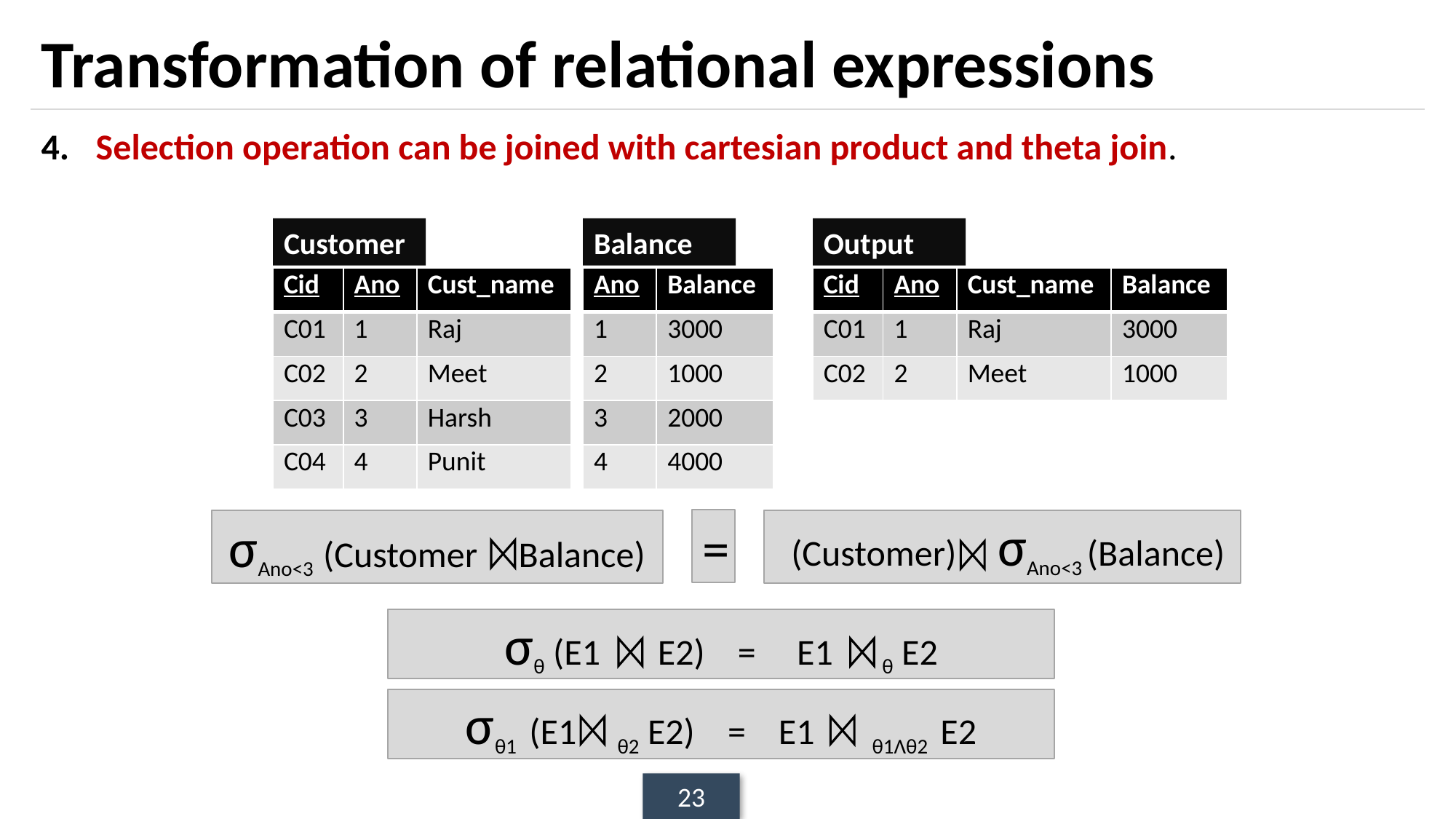

# Transformation of relational expressions
Selection operation can be joined with cartesian product and theta join.

Customer
Balance
Output
| Cid | Ano | Cust\_name |
| --- | --- | --- |
| C01 | 1 | Raj |
| C02 | 2 | Meet |
| C03 | 3 | Harsh |
| C04 | 4 | Punit |
| Ano | Balance |
| --- | --- |
| 1 | 3000 |
| 2 | 1000 |
| 3 | 2000 |
| 4 | 4000 |
| Cid | Ano | Cust\_name | Balance |
| --- | --- | --- | --- |
| C01 | 1 | Raj | 3000 |
| C02 | 2 | Meet | 1000 |
=
σAno<3  (Customer     Balance)
  (Customer)     σAno<3 (Balance)

σθ (E1       E2)    =     E1      θ E2

σθ1 (E1     θ2 E2)    =    E1       θ1Λθ2 E2